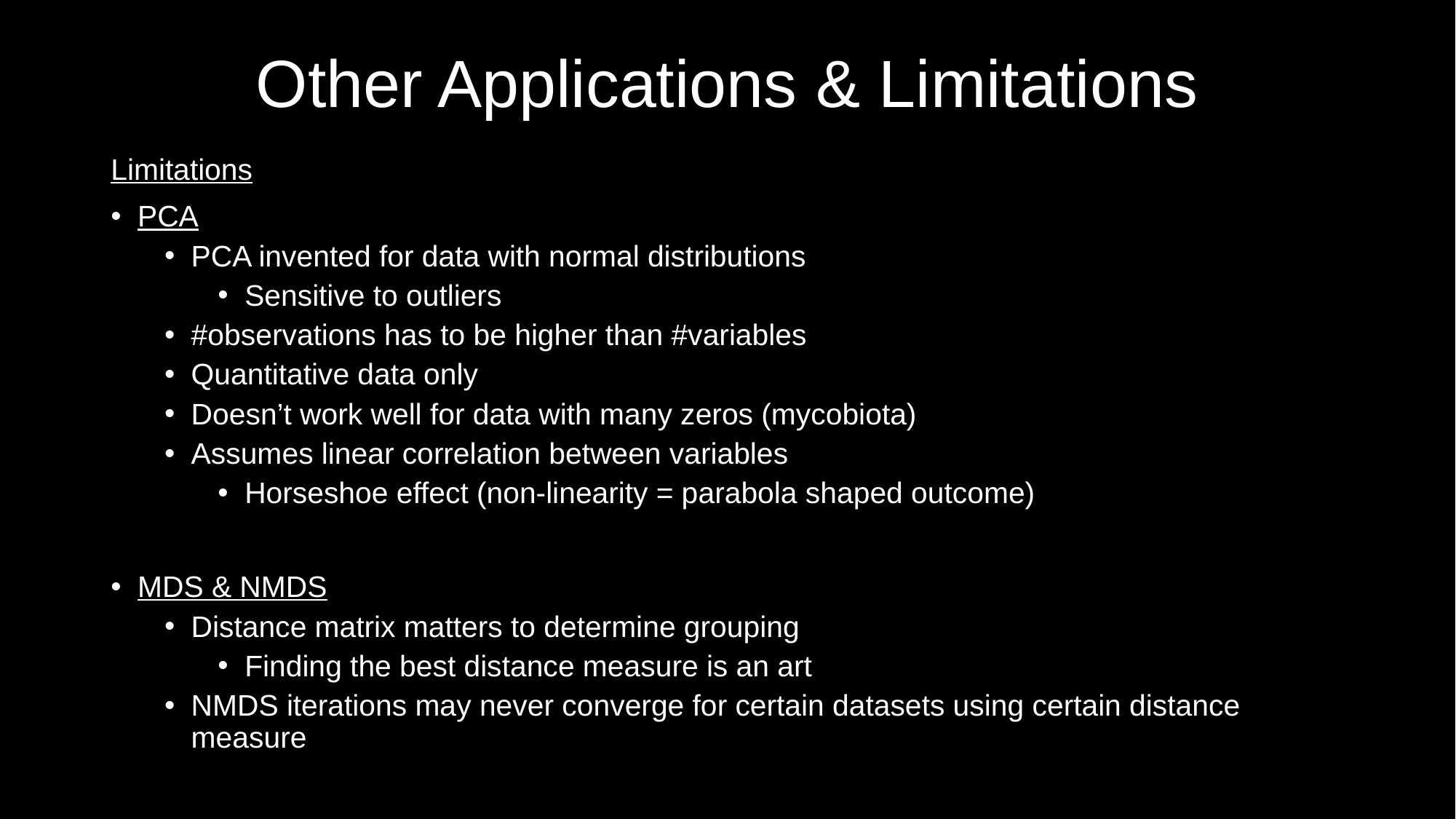

# Other Applications & Limitations
Limitations
PCA
PCA invented for data with normal distributions
Sensitive to outliers
#observations has to be higher than #variables
Quantitative data only
Doesn’t work well for data with many zeros (mycobiota)
Assumes linear correlation between variables
Horseshoe effect (non-linearity = parabola shaped outcome)

MDS & NMDS
Distance matrix matters to determine grouping
Finding the best distance measure is an art
NMDS iterations may never converge for certain datasets using certain distance measure